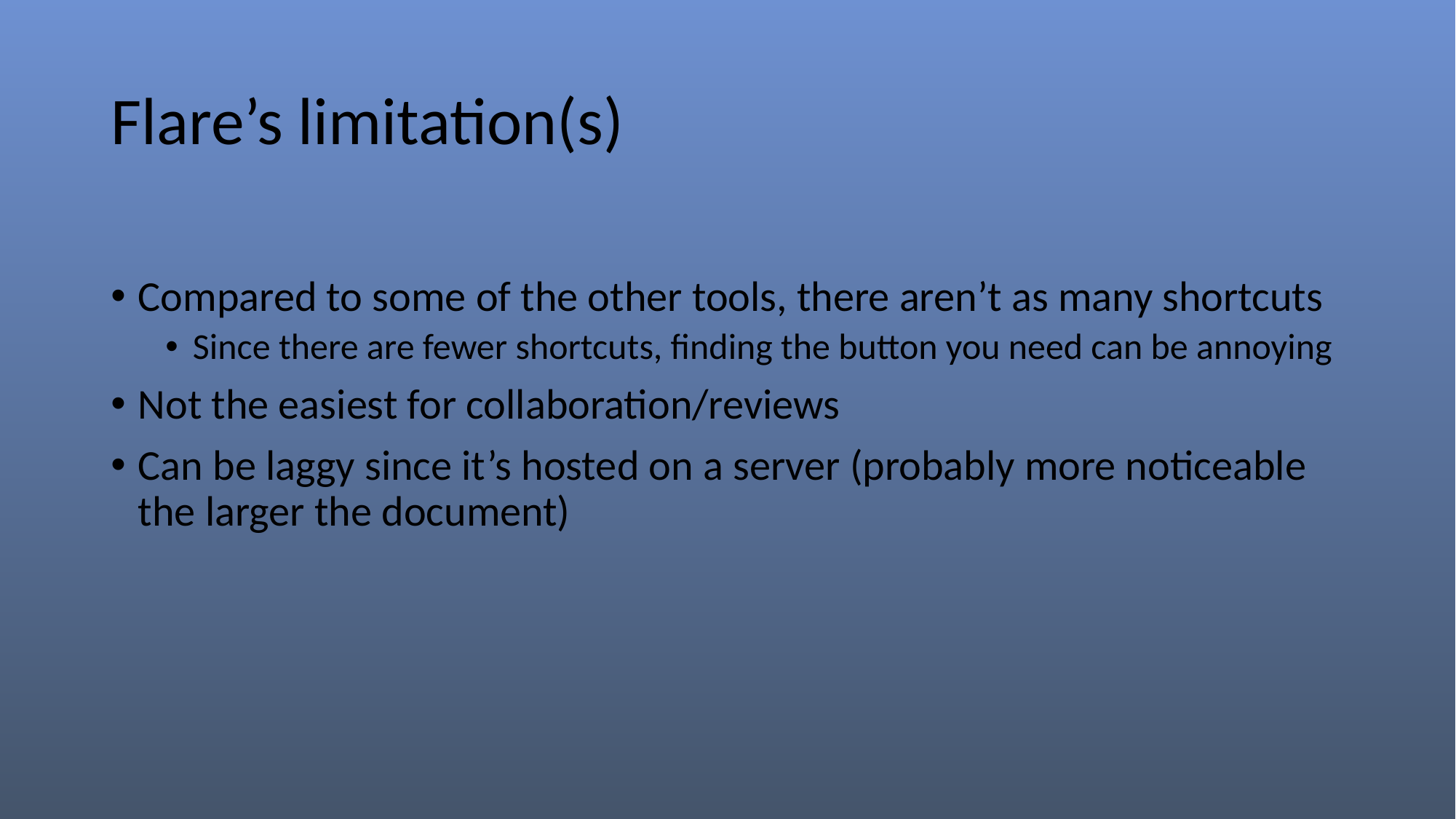

# Flare’s limitation(s)
Compared to some of the other tools, there aren’t as many shortcuts
Since there are fewer shortcuts, finding the button you need can be annoying
Not the easiest for collaboration/reviews
Can be laggy since it’s hosted on a server (probably more noticeable the larger the document)